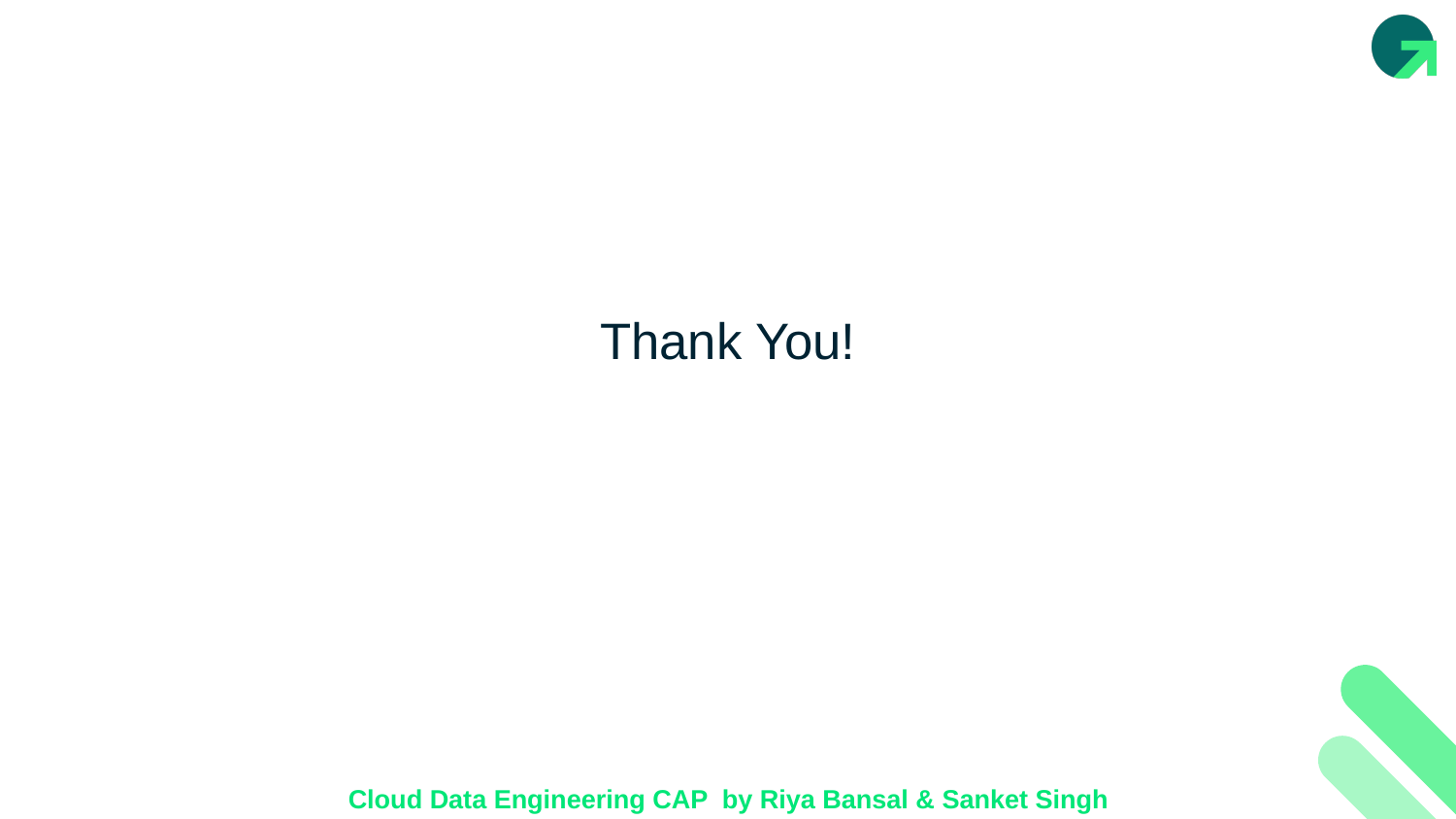

# Thank You!
Cloud Data Engineering CAP  by Riya Bansal & Sanket Singh